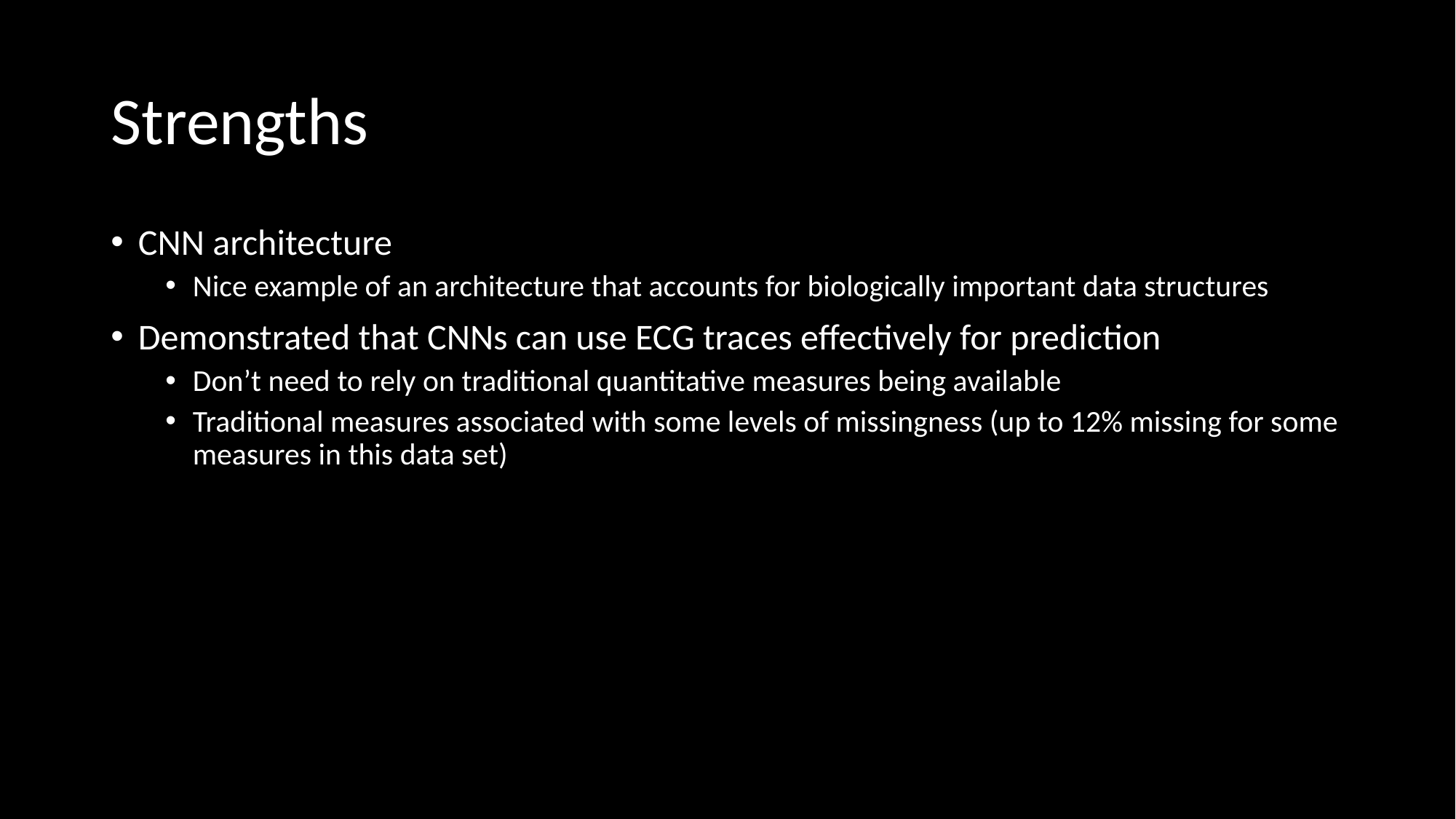

# Strengths
CNN architecture
Nice example of an architecture that accounts for biologically important data structures
Demonstrated that CNNs can use ECG traces effectively for prediction
Don’t need to rely on traditional quantitative measures being available
Traditional measures associated with some levels of missingness (up to 12% missing for some measures in this data set)